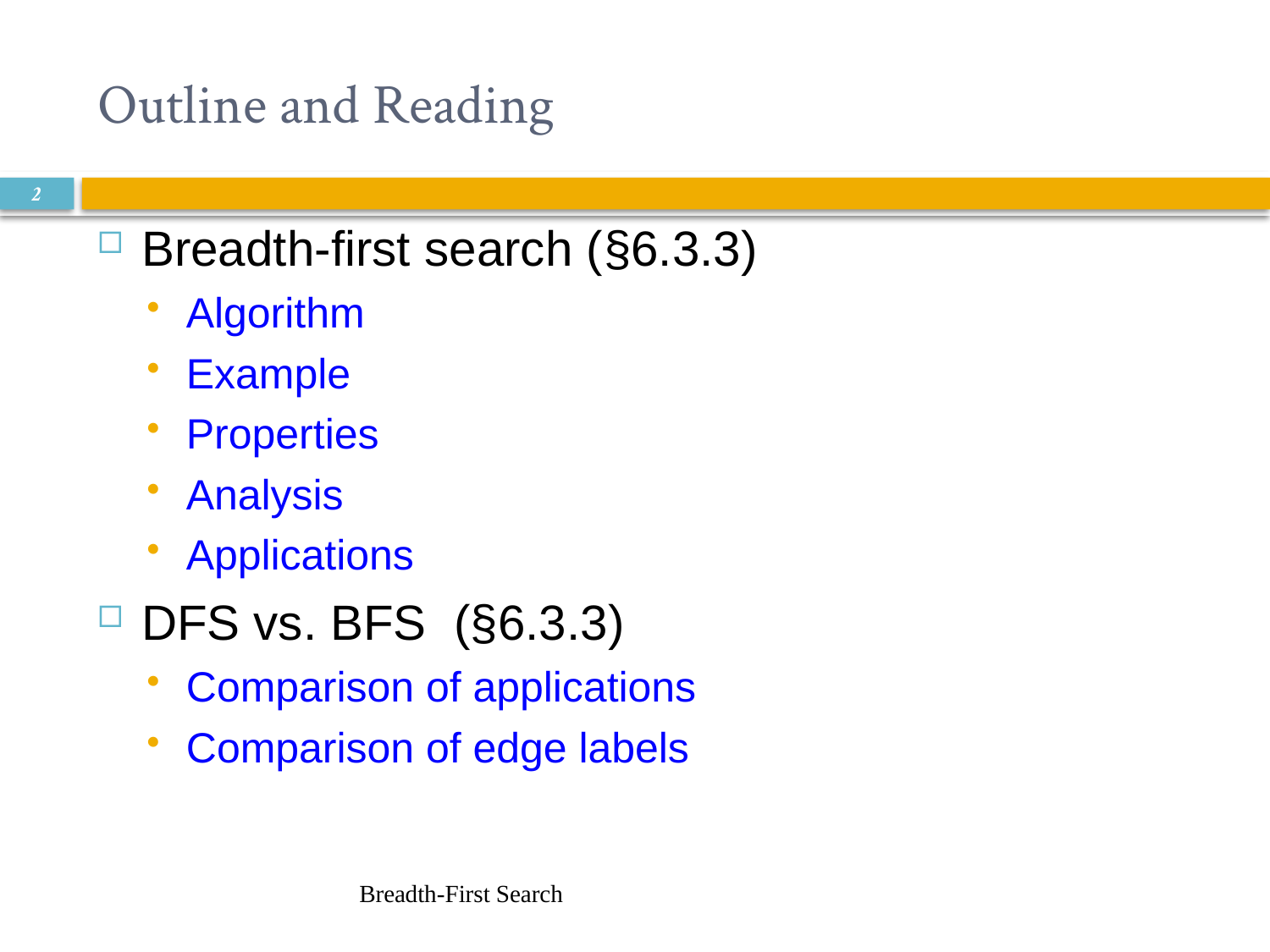

# Outline and Reading
2
Breadth-first search (§6.3.3)
Algorithm
Example
Properties
Analysis
Applications
DFS vs. BFS  (§6.3.3)
Comparison of applications
Comparison of edge labels
Breadth-First Search